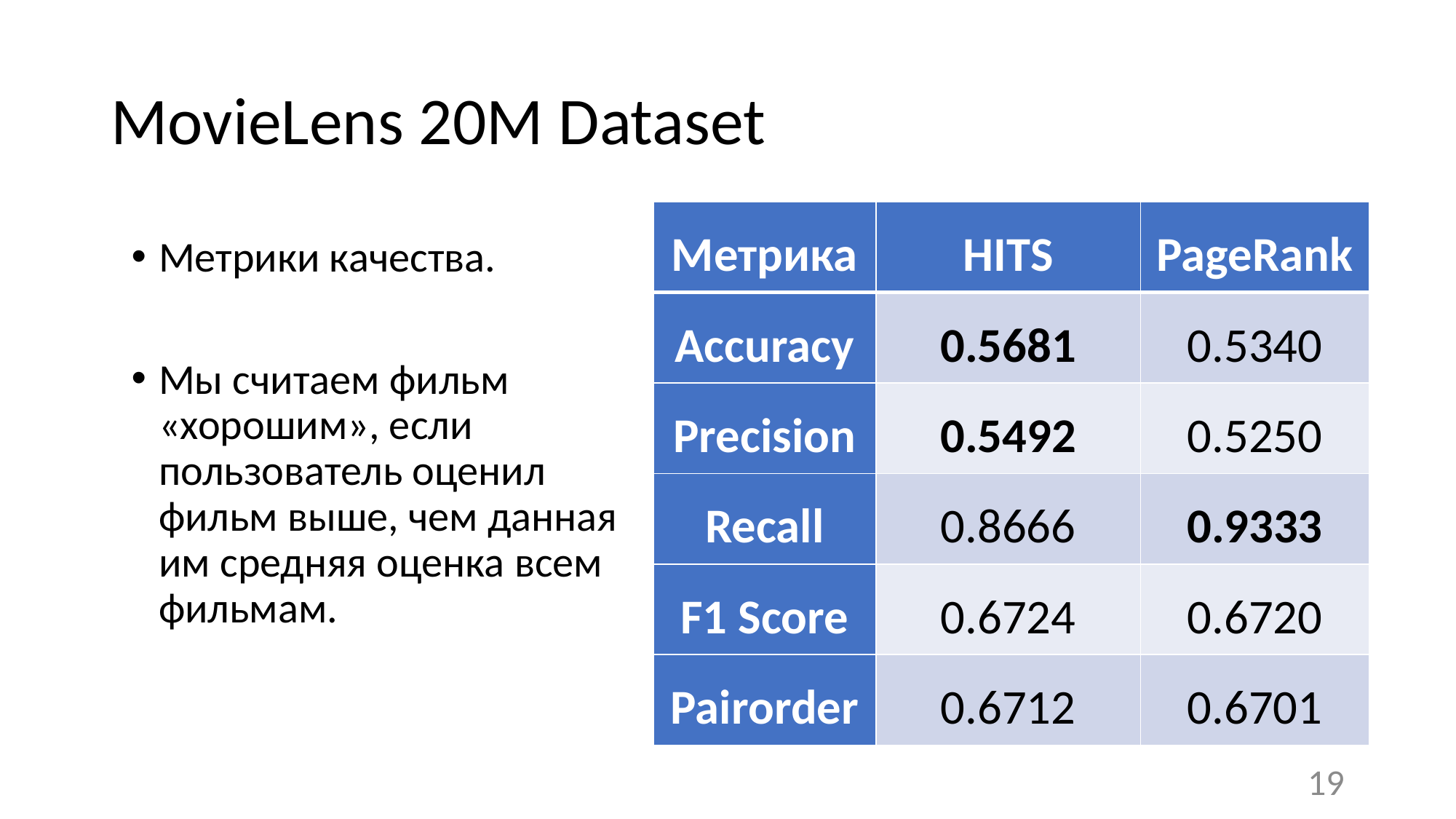

# MovieLens 20M Dataset
| Метрика | HITS | PageRank |
| --- | --- | --- |
| Accuracy | 0.5681 | 0.5340 |
| Precision | 0.5492 | 0.5250 |
| Recall | 0.8666 | 0.9333 |
| F1 Score | 0.6724 | 0.6720 |
| Pairorder | 0.6712 | 0.6701 |
Метрики качества.

Мы считаем фильм «хорошим», если пользователь оценил фильм выше, чем данная им средняя оценка всем фильмам.

19